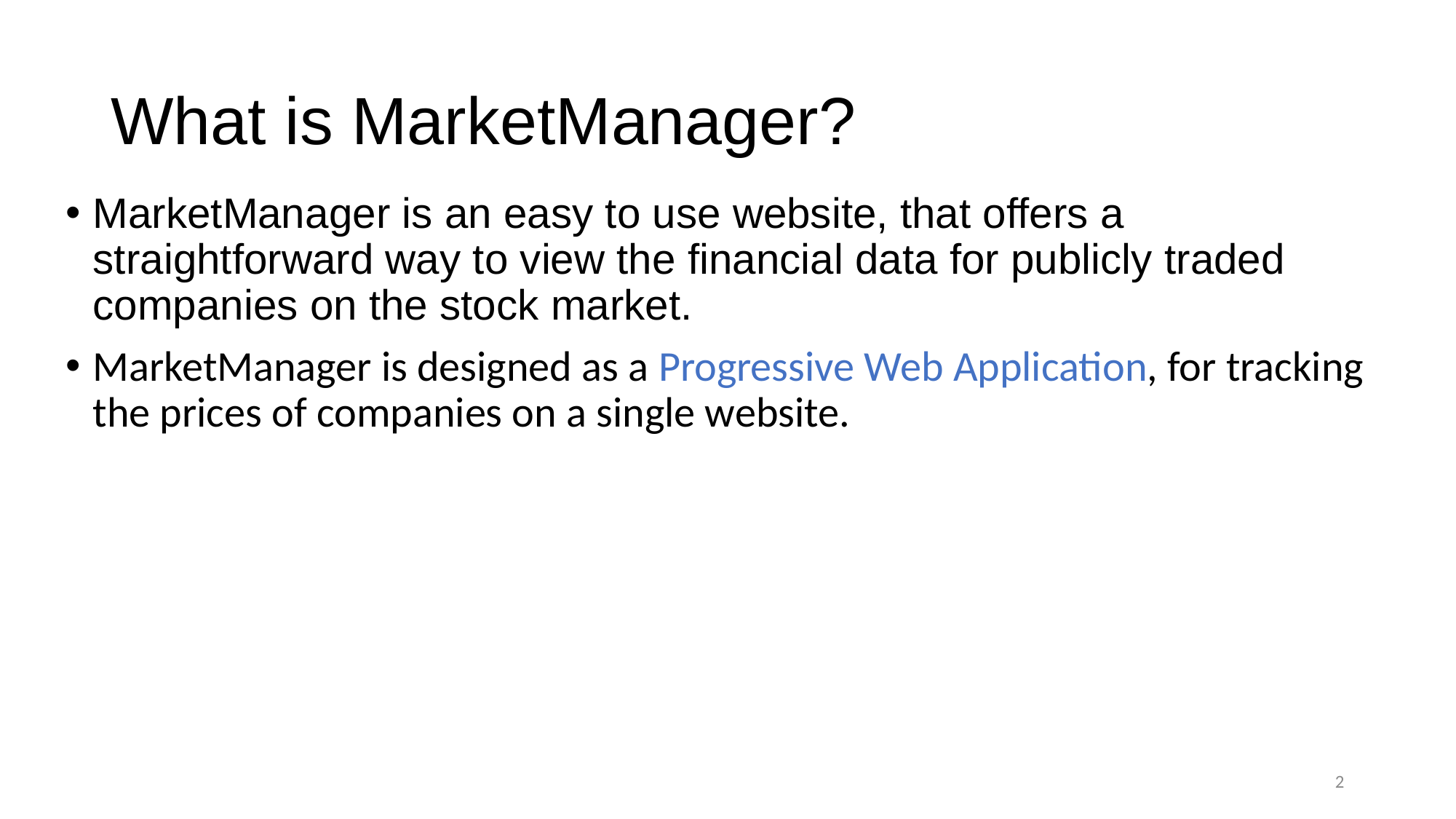

# What is MarketManager?
MarketManager is an easy to use website, that offers a straightforward way to view the financial data for publicly traded companies on the stock market.
MarketManager is designed as a Progressive Web Application, for tracking the prices of companies on a single website.

2